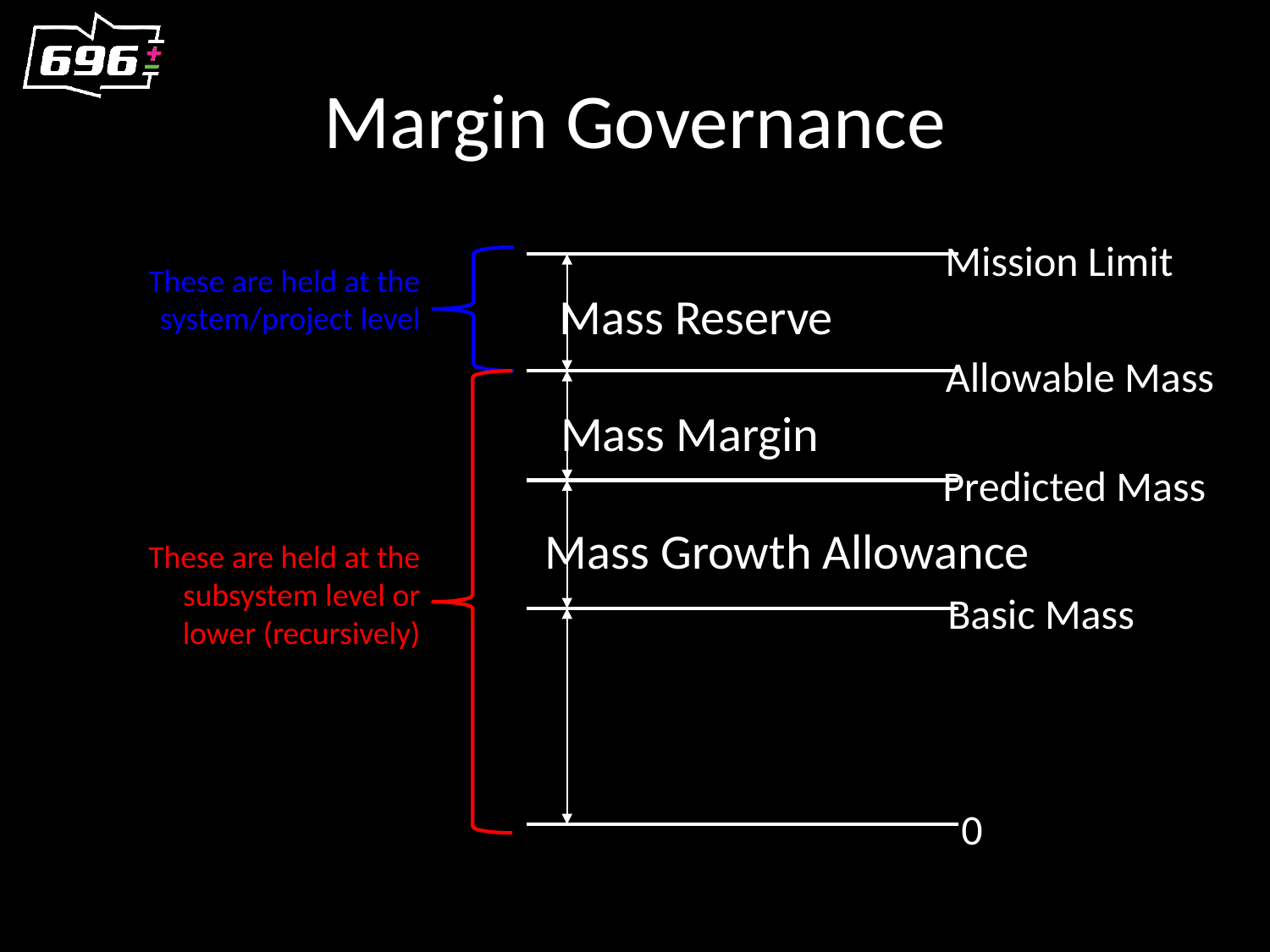

# Margin Governance
Mission Limit
Mass Reserve
Allowable Mass
Mass Margin
Predicted Mass
Mass Growth Allowance
Basic Mass
0

These are held at the system/project level

These are held at the subsystem level or lower (recursively)